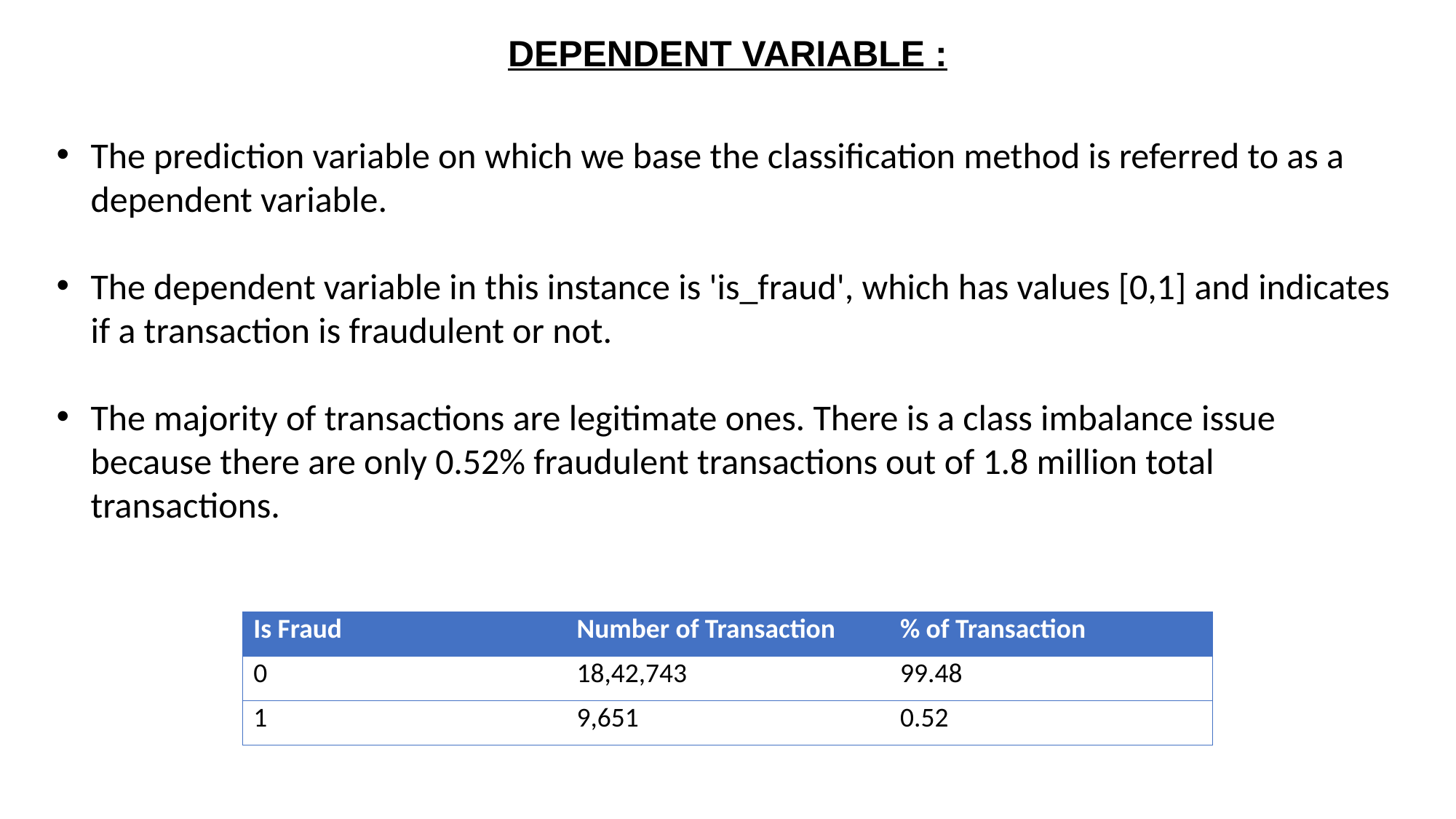

DEPENDENT VARIABLE :
The prediction variable on which we base the classification method is referred to as a dependent variable.

The dependent variable in this instance is 'is_fraud', which has values [0,1] and indicates if a transaction is fraudulent or not.

The majority of transactions are legitimate ones. There is a class imbalance issue because there are only 0.52% fraudulent transactions out of 1.8 million total transactions.
| Is Fraud | Number of Transaction | % of Transaction |
| --- | --- | --- |
| 0 | 18,42,743 | 99.48 |
| 1 | 9,651 | 0.52 |